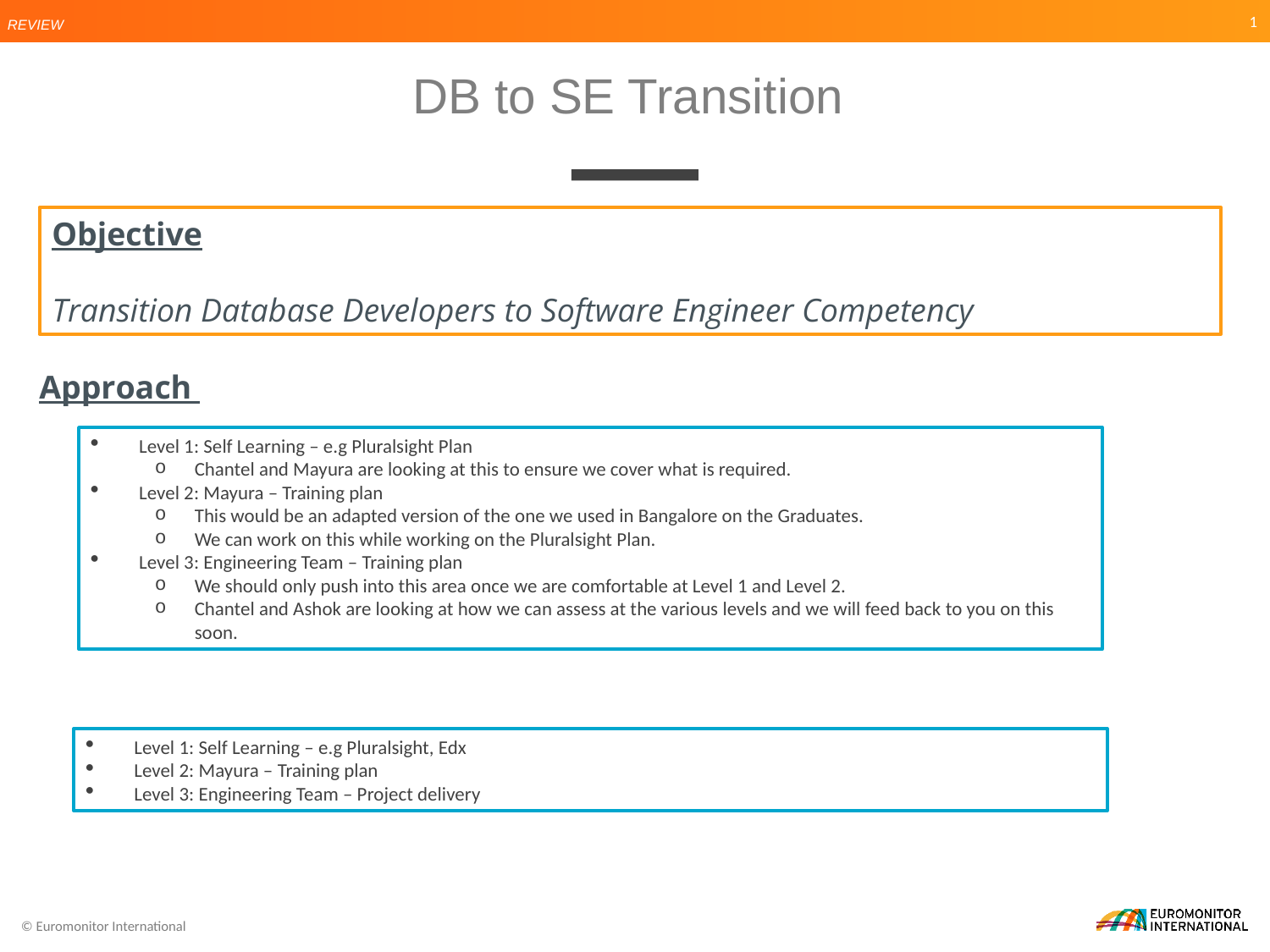

# Review
DB to SE Transition
Objective

Transition Database Developers to Software Engineer Competency
Approach
Level 1: Self Learning – e.g Pluralsight Plan
Chantel and Mayura are looking at this to ensure we cover what is required.
Level 2: Mayura – Training plan
This would be an adapted version of the one we used in Bangalore on the Graduates.
We can work on this while working on the Pluralsight Plan.
Level 3: Engineering Team – Training plan
We should only push into this area once we are comfortable at Level 1 and Level 2.
Chantel and Ashok are looking at how we can assess at the various levels and we will feed back to you on this soon.

Level 1: Self Learning – e.g Pluralsight, Edx
Level 2: Mayura – Training plan
Level 3: Engineering Team – Project delivery